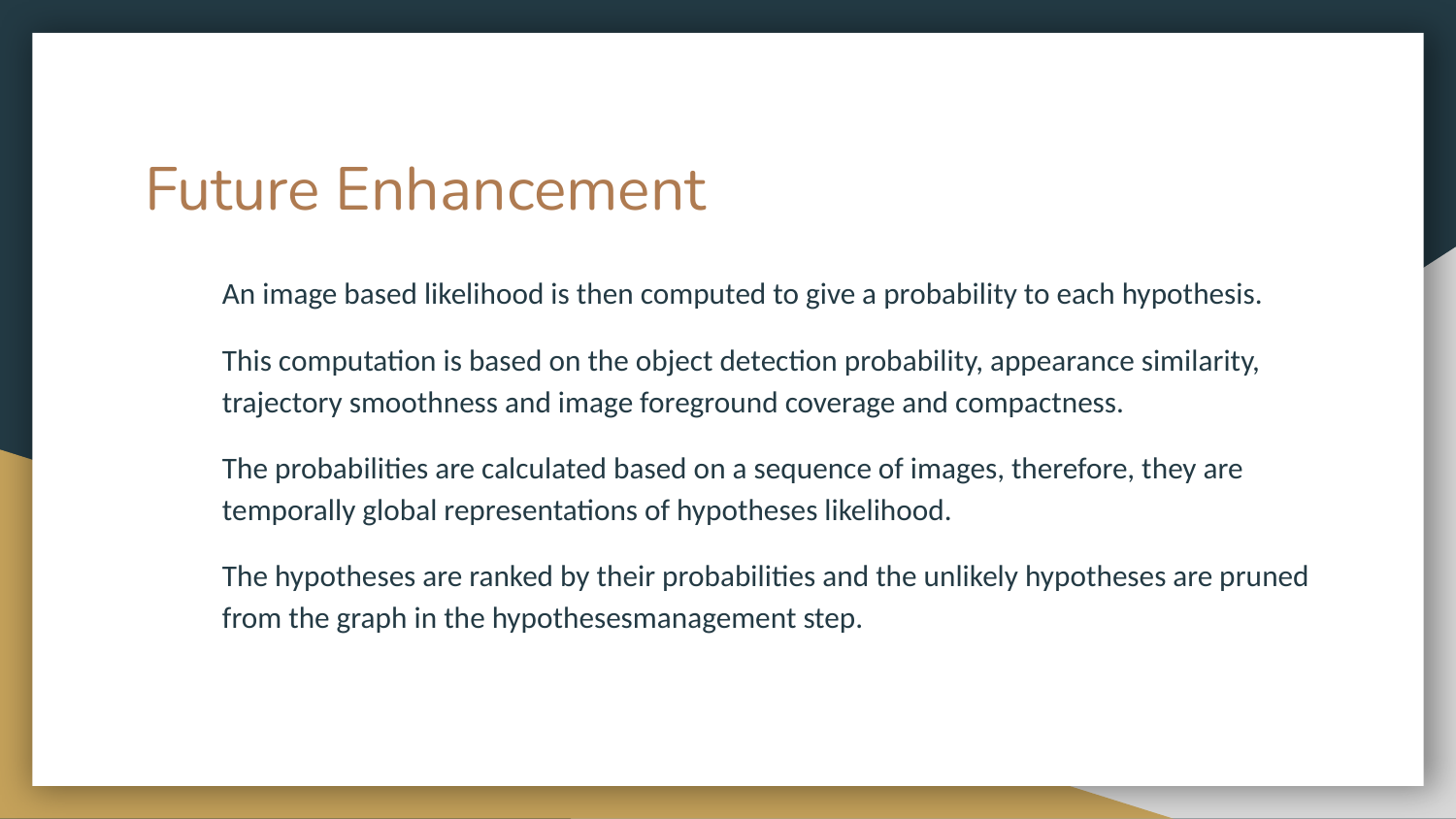

# Future Enhancement
An image based likelihood is then computed to give a probability to each hypothesis.
This computation is based on the object detection probability, appearance similarity, trajectory smoothness and image foreground coverage and compactness.
The probabilities are calculated based on a sequence of images, therefore, they are temporally global representations of hypotheses likelihood.
The hypotheses are ranked by their probabilities and the unlikely hypotheses are pruned from the graph in the hypothesesmanagement step.